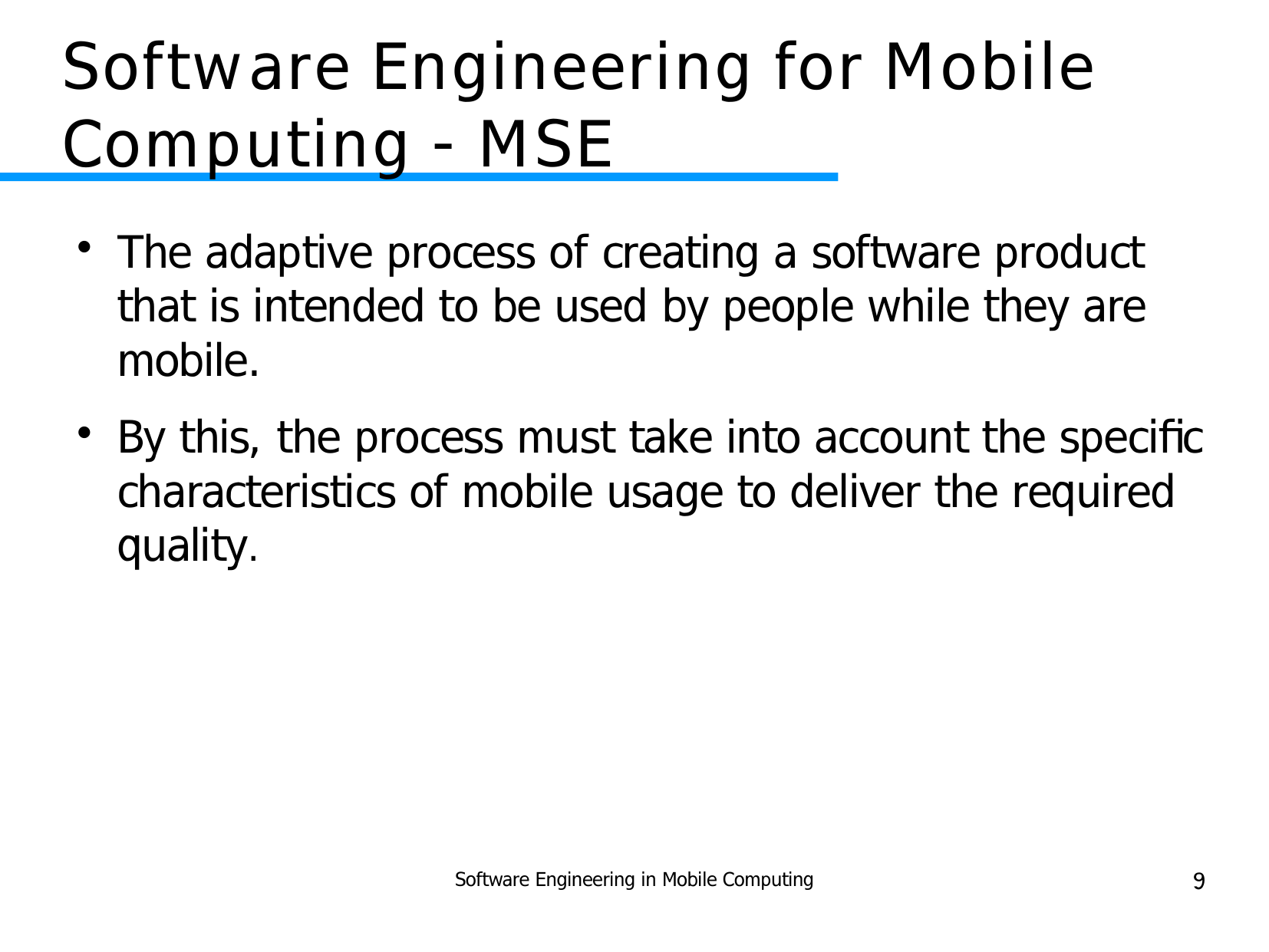

Software Engineering for Mobile Computing - MSE
The adaptive process of creating a software product that is intended to be used by people while they are mobile.
By this, the process must take into account the specific characteristics of mobile usage to deliver the required quality.

Software Engineering in Mobile Computing
9